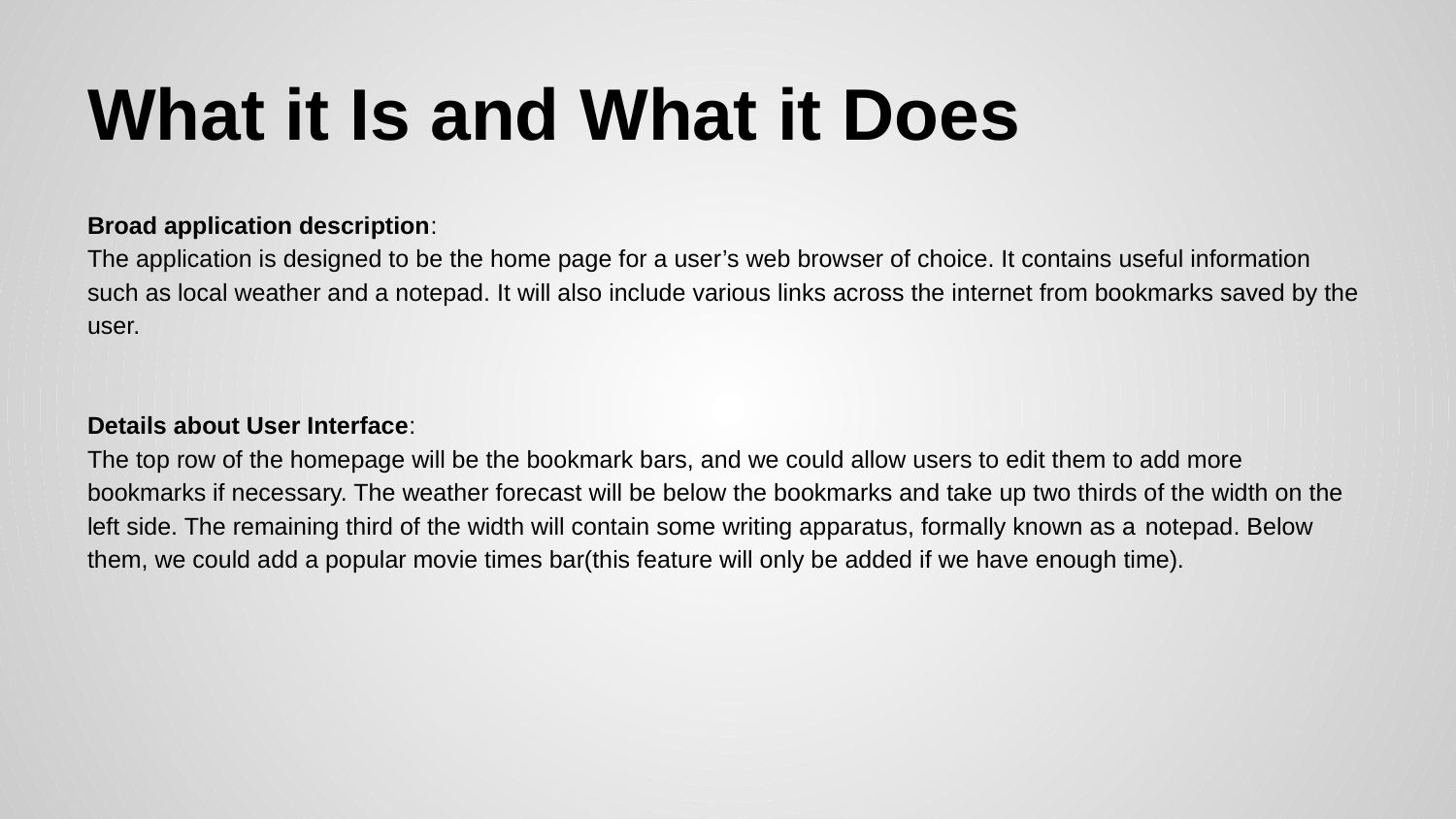

# What it Is and What it Does
Broad application description:
The application is designed to be the home page for a user’s web browser of choice. It contains useful information such as local weather and a notepad. It will also include various links across the internet from bookmarks saved by the user.

Details about User Interface:
The top row of the homepage will be the bookmark bars, and we could allow users to edit them to add more bookmarks if necessary. The weather forecast will be below the bookmarks and take up two thirds of the width on the left side. The remaining third of the width will contain some writing apparatus, formally known as a notepad. Below them, we could add a popular movie times bar(this feature will only be added if we have enough time).